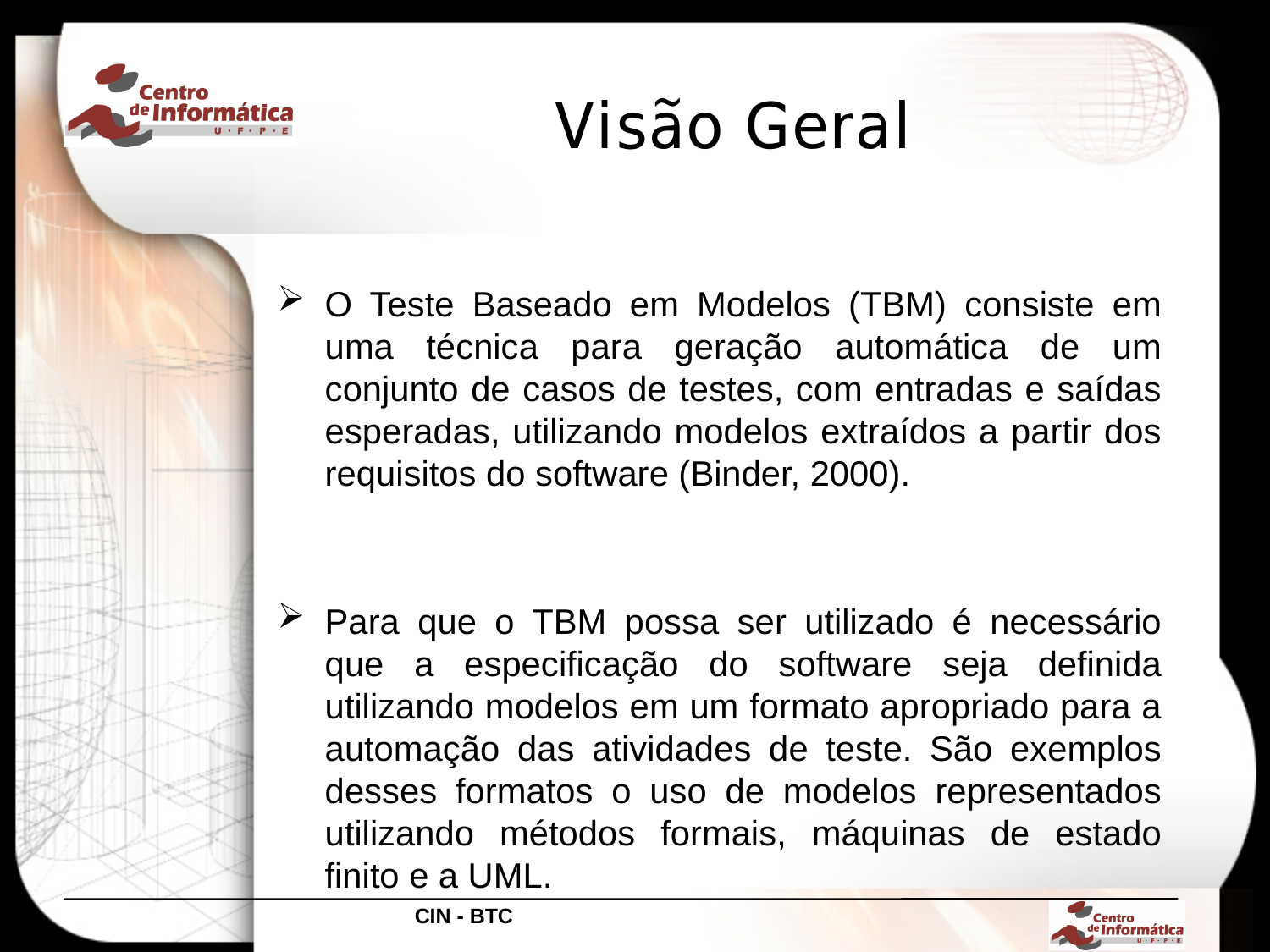

# Visão Geral
O Teste Baseado em Modelos (TBM) consiste em uma técnica para geração automática de um conjunto de casos de testes, com entradas e saídas esperadas, utilizando modelos extraídos a partir dos requisitos do software (Binder, 2000).

Para que o TBM possa ser utilizado é necessário que a especificação do software seja definida utilizando modelos em um formato apropriado para a automação das atividades de teste. São exemplos desses formatos o uso de modelos representados utilizando métodos formais, máquinas de estado finito e a UML.